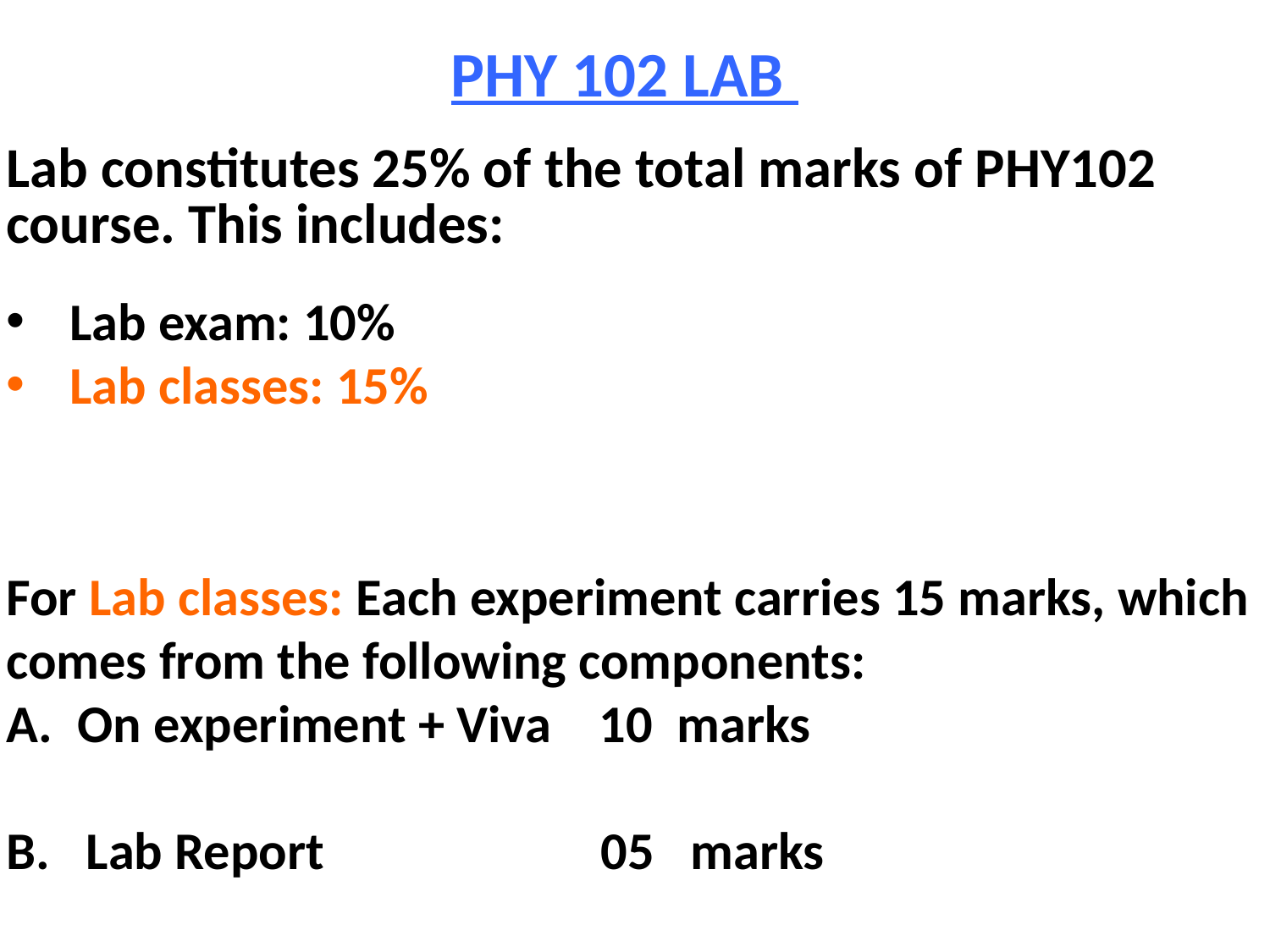

PHY 102 LAB
# Lab constitutes 25% of the total marks of PHY102 course. This includes:
Lab exam: 10%
Lab classes: 15%

For Lab classes: Each experiment carries 15 marks, which comes from the following components:
On experiment + Viva    10  marks

B.   Lab Report                       05   marks